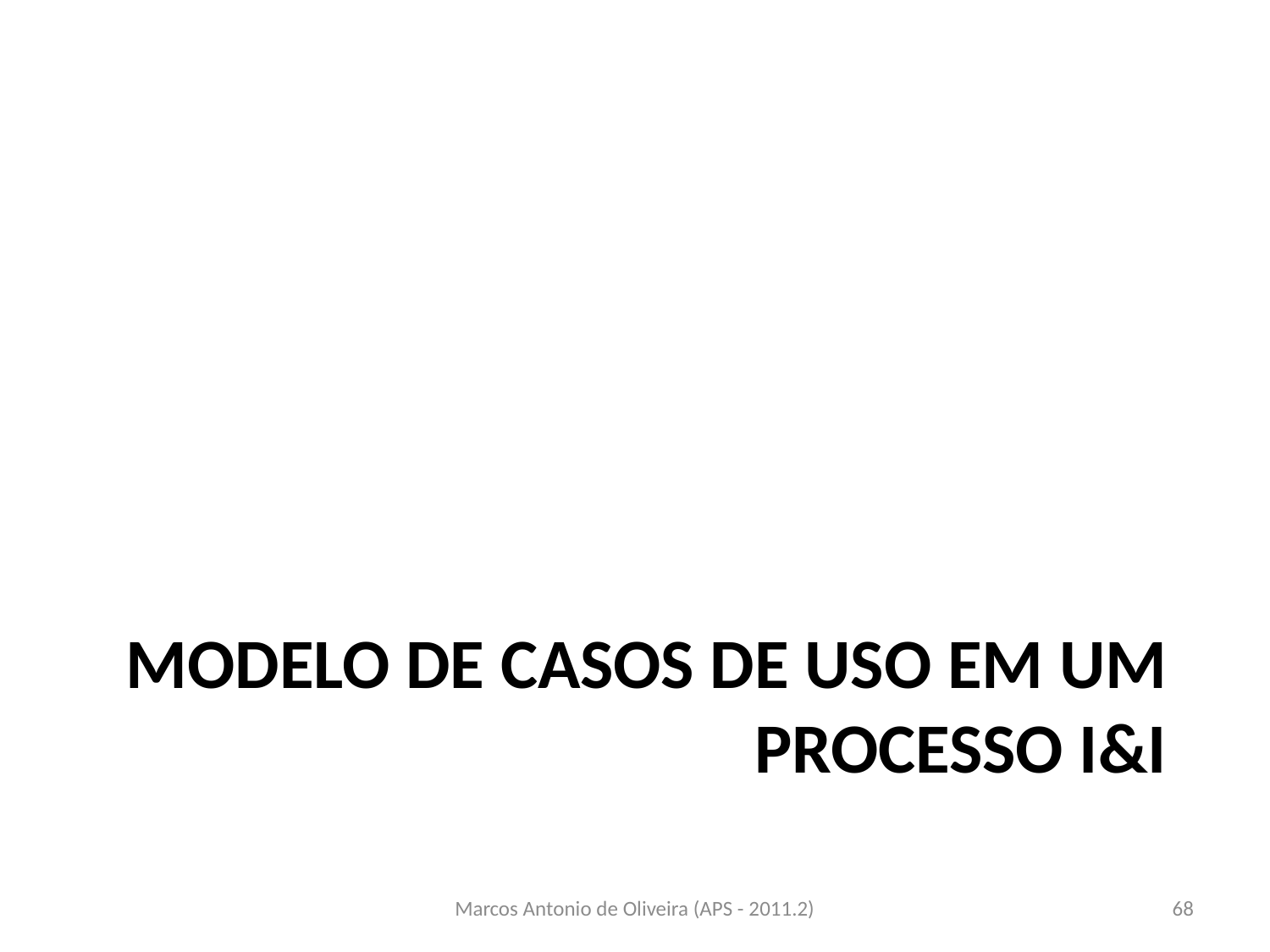

# Modelo de casos de uso em um processo I&I
Marcos Antonio de Oliveira (APS - 2011.2)
68